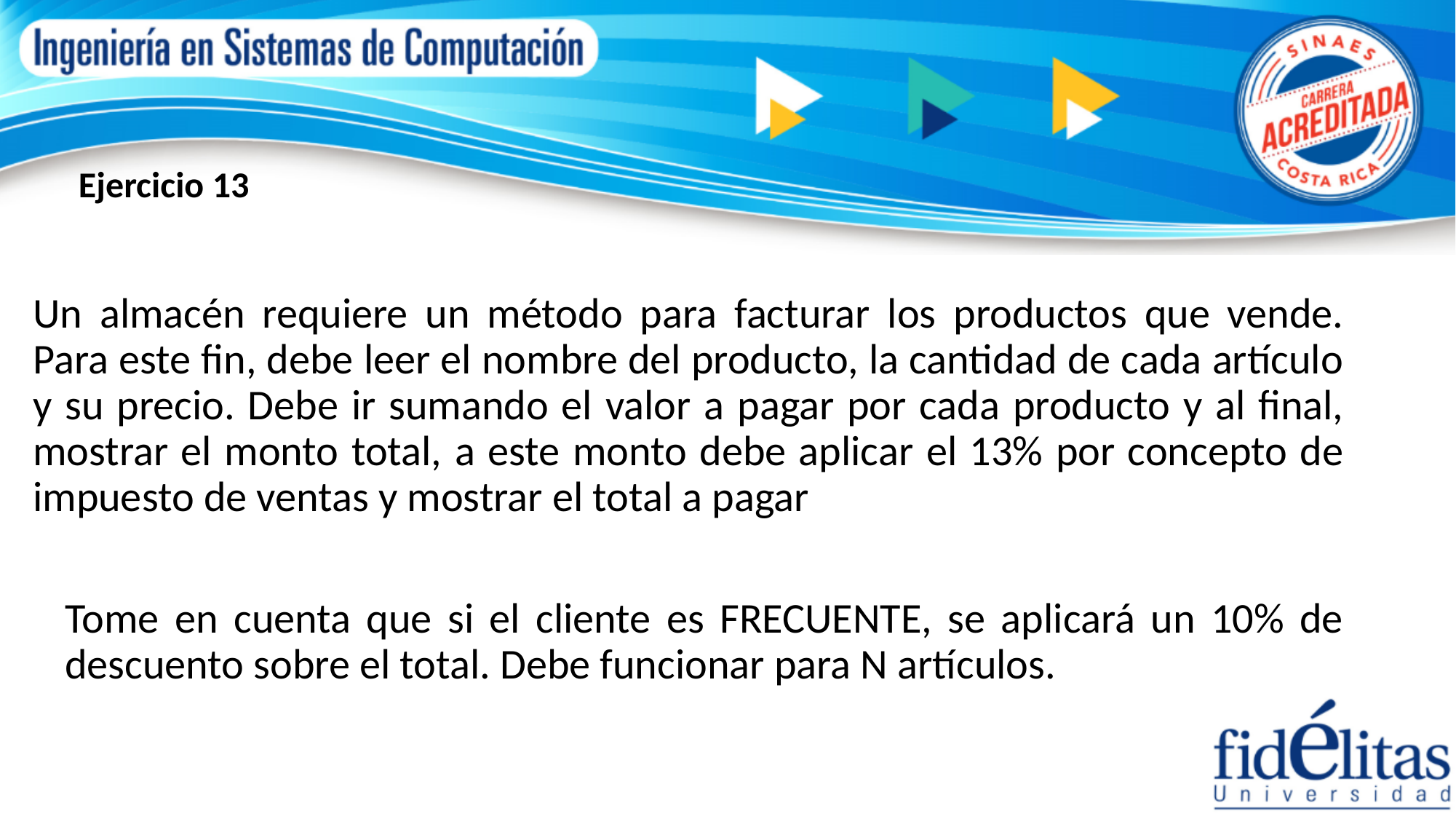

Ejercicio 13
Un almacén requiere un método para facturar los productos que vende. Para este fin, debe leer el nombre del producto, la cantidad de cada artículo y su precio. Debe ir sumando el valor a pagar por cada producto y al final, mostrar el monto total, a este monto debe aplicar el 13% por concepto de impuesto de ventas y mostrar el total a pagar

Tome en cuenta que si el cliente es FRECUENTE, se aplicará un 10% de descuento sobre el total. Debe funcionar para N artículos.